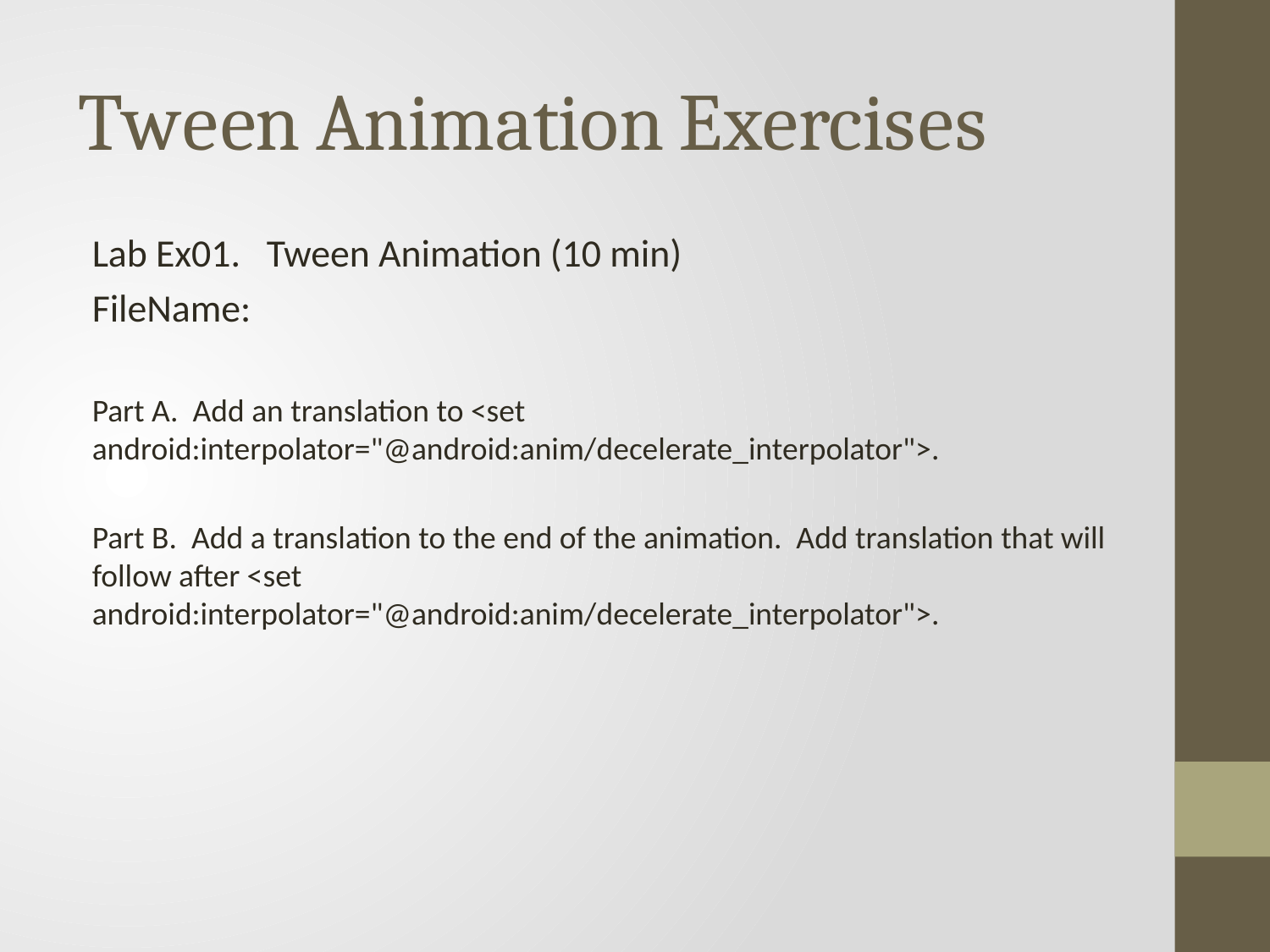

# Tween Animation Exercises
Lab Ex01.   Tween Animation (10 min)
FileName:

Part A.  Add an translation to <set android:interpolator="@android:anim/decelerate_interpolator">.

Part B.  Add a translation to the end of the animation.  Add translation that will follow after <set android:interpolator="@android:anim/decelerate_interpolator">.